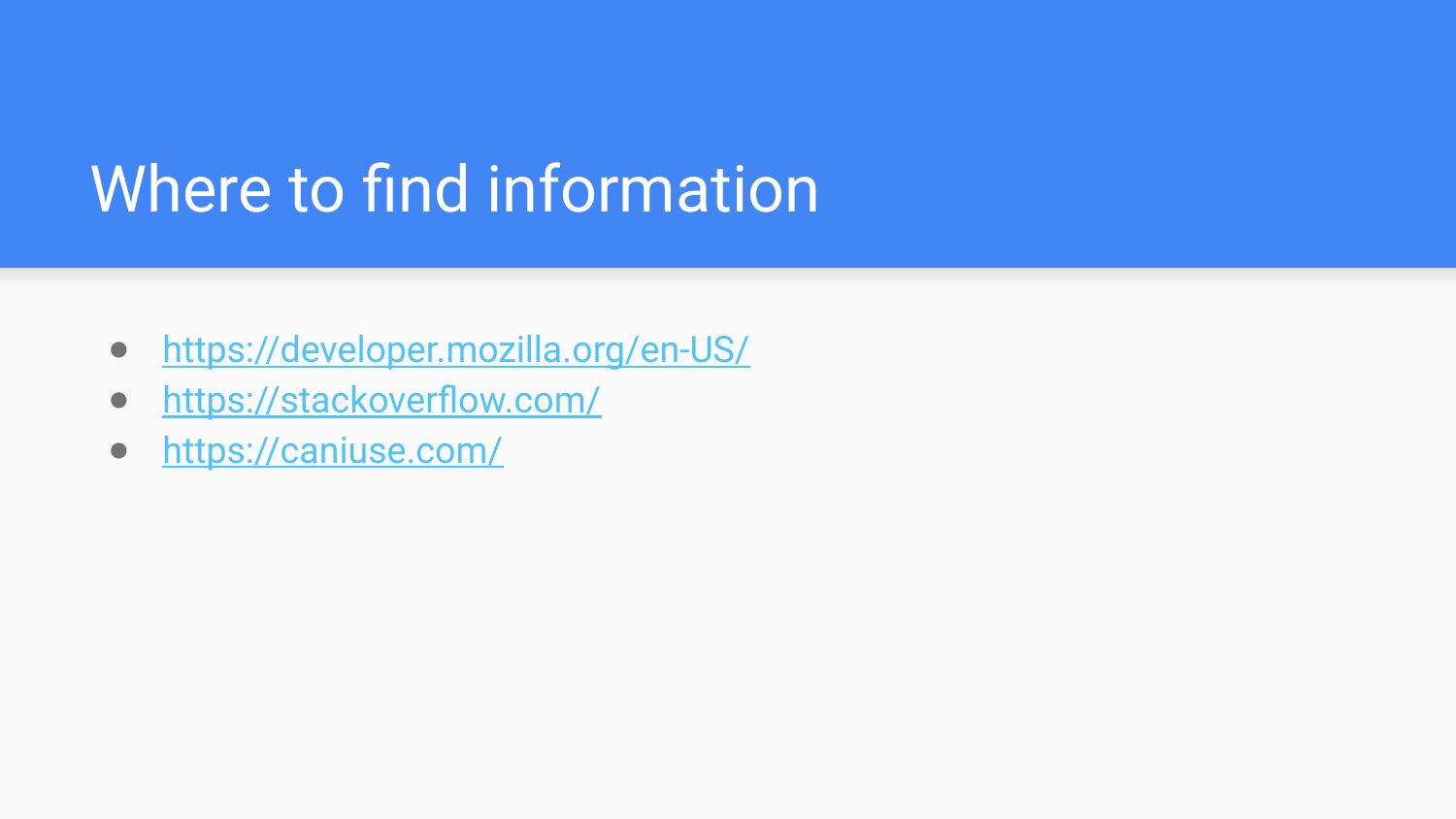

# Where to find information
https://developer.mozilla.org/en-US/
https://stackoverflow.com/
https://caniuse.com/